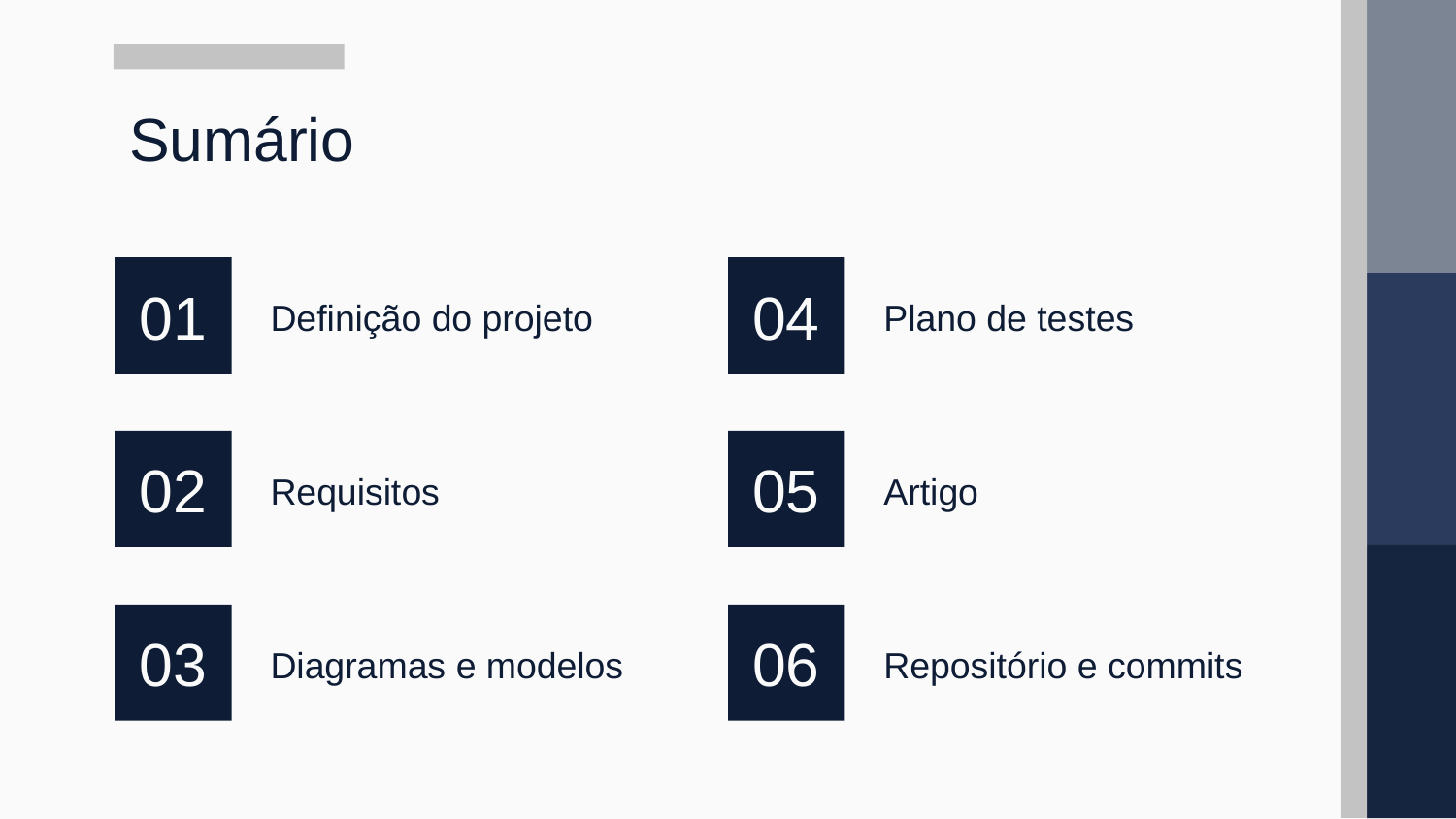

# Sumário
01
04
Definição do projeto
Plano de testes
02
05
Requisitos
Artigo
03
06
Diagramas e modelos
Repositório e commits